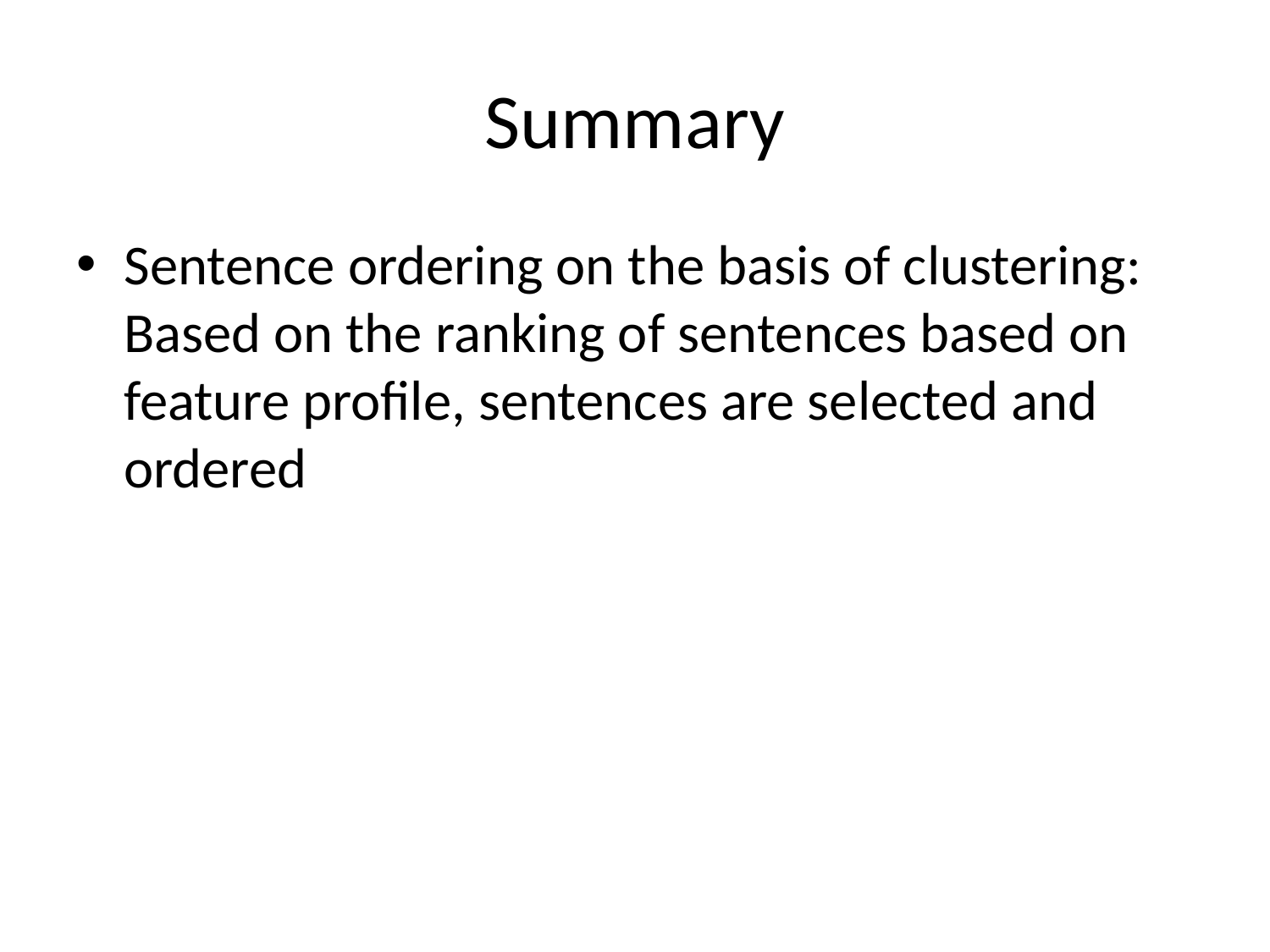

# Summary
Sentence ordering on the basis of clustering: Based on the ranking of sentences based on feature profile, sentences are selected and ordered